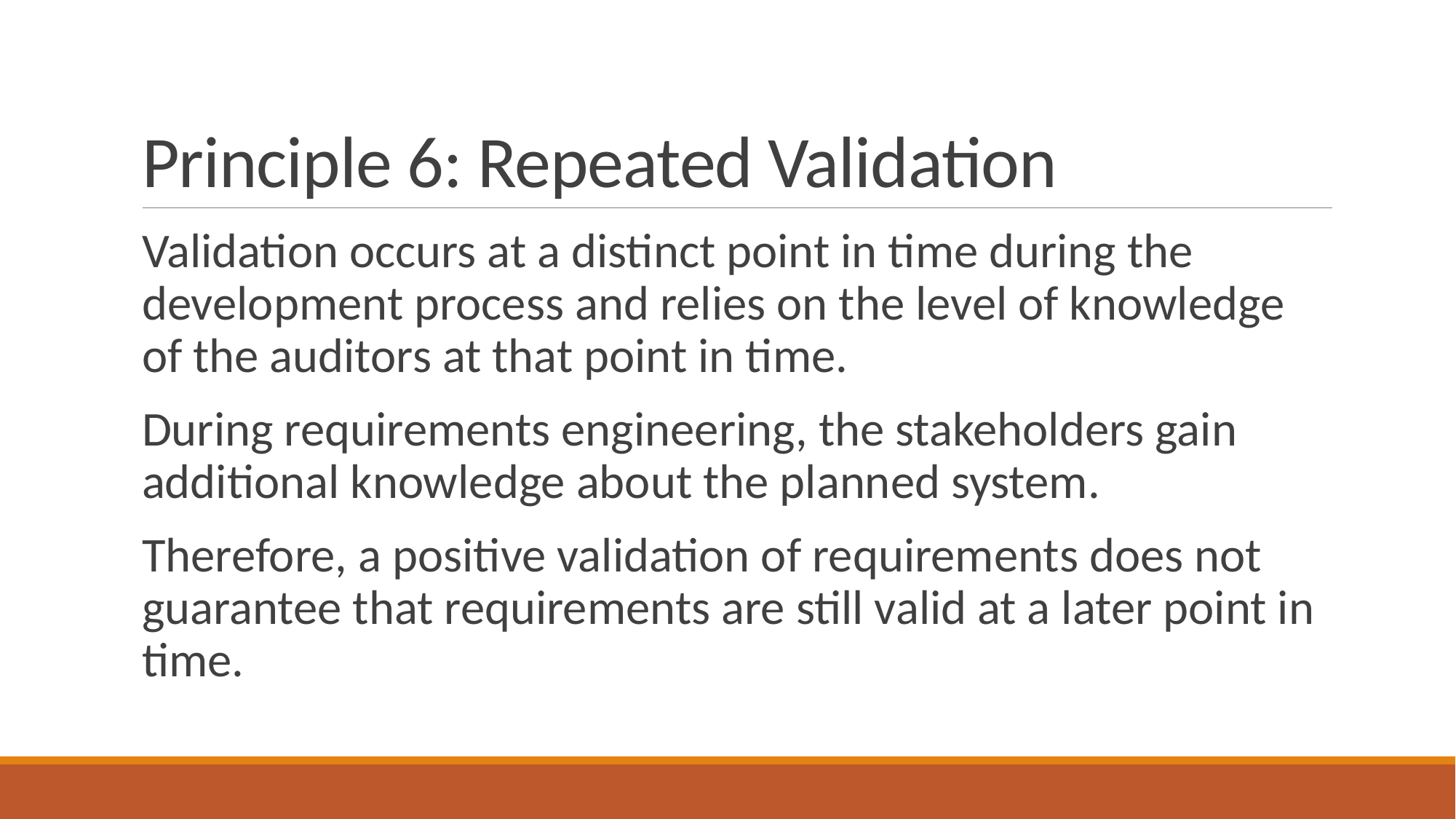

# Principle 6: Repeated Validation
Validation occurs at a distinct point in time during the development process and relies on the level of knowledge of the auditors at that point in time.
During requirements engineering, the stakeholders gain additional knowledge about the planned system.
Therefore, a positive validation of requirements does not guarantee that requirements are still valid at a later point in time.